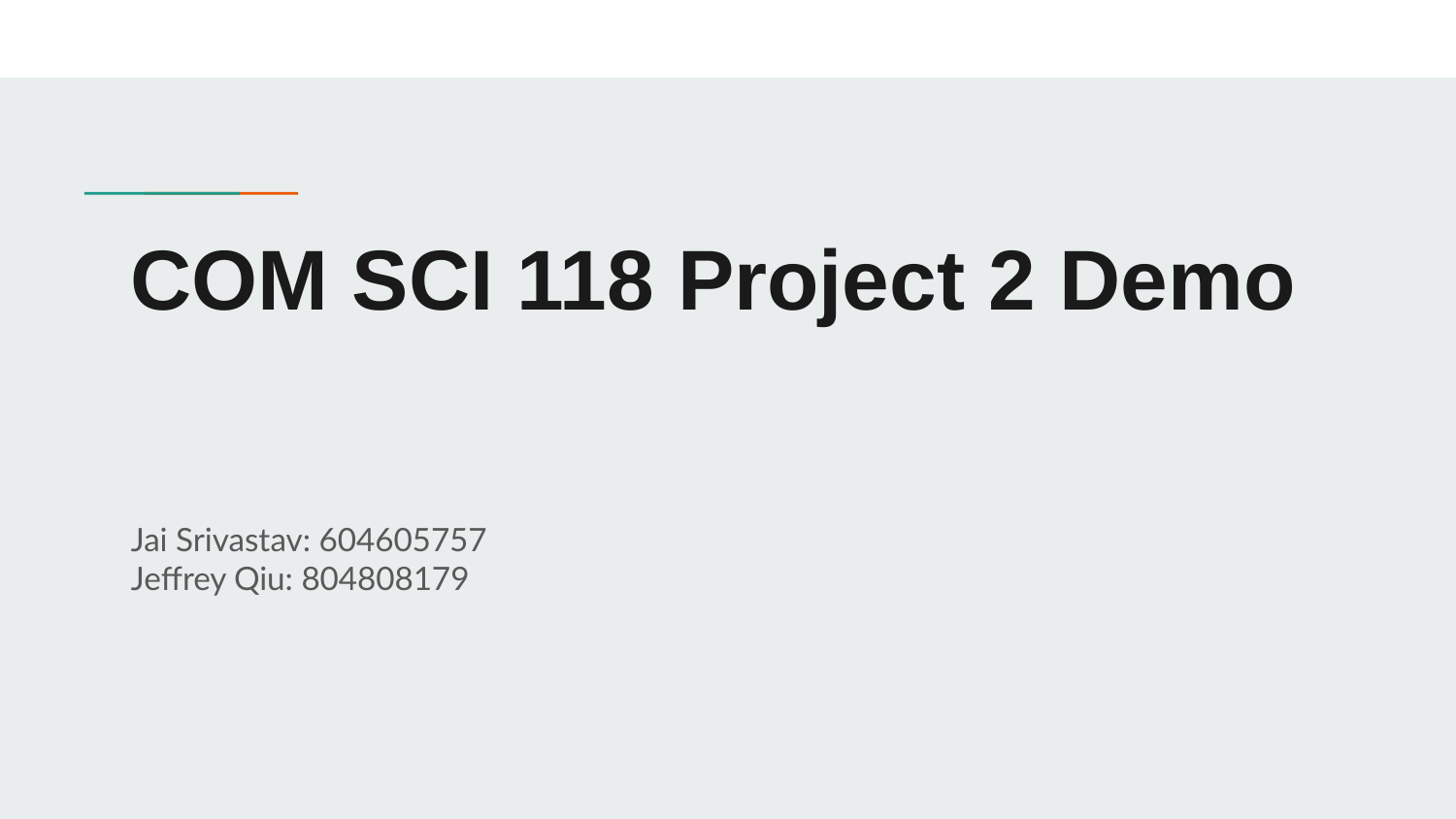

# COM SCI 118 Project 2 Demo
Jai Srivastav: 604605757
Jeffrey Qiu: 804808179